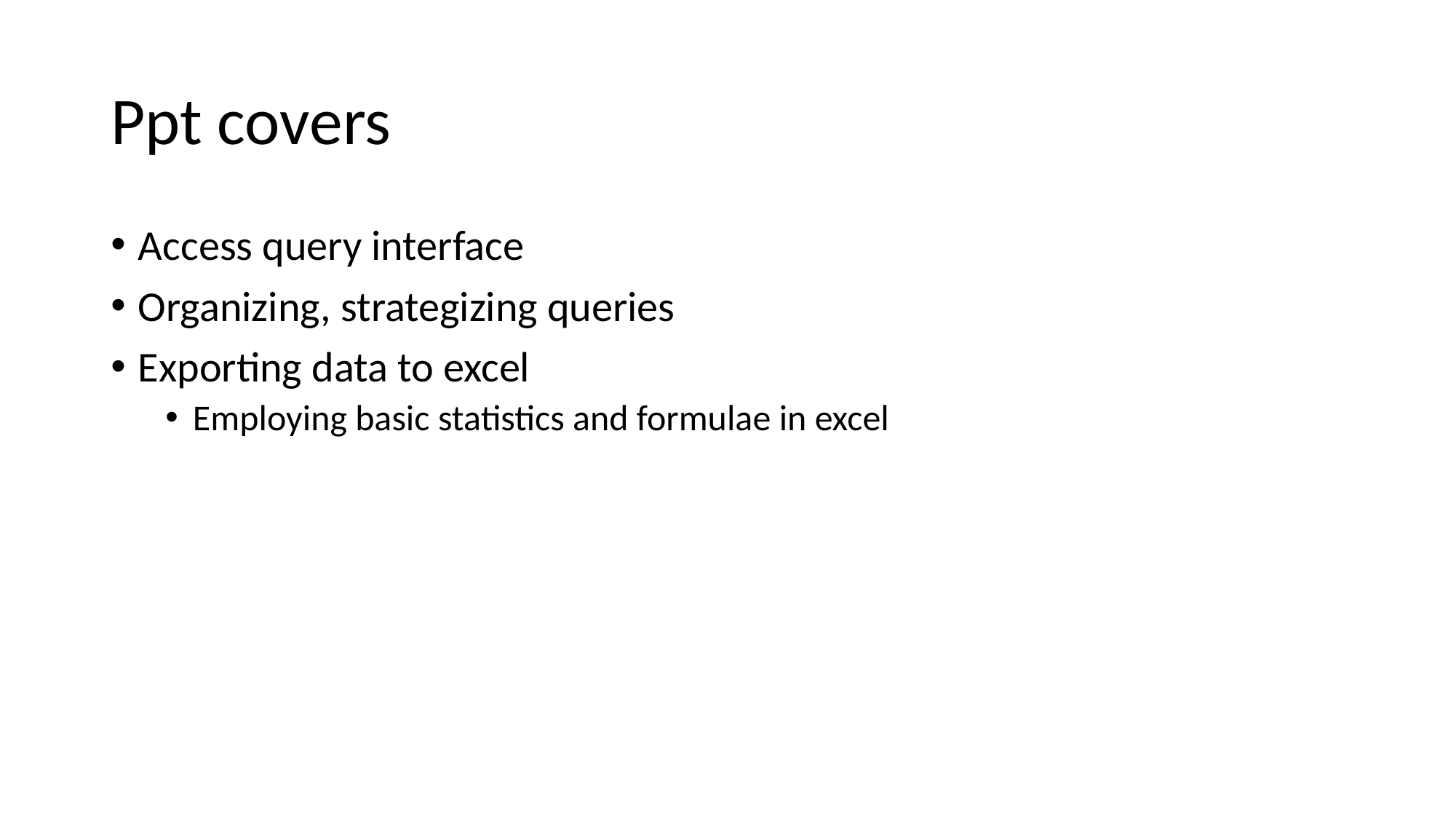

# Ppt covers
Access query interface
Organizing, strategizing queries
Exporting data to excel
Employing basic statistics and formulae in excel